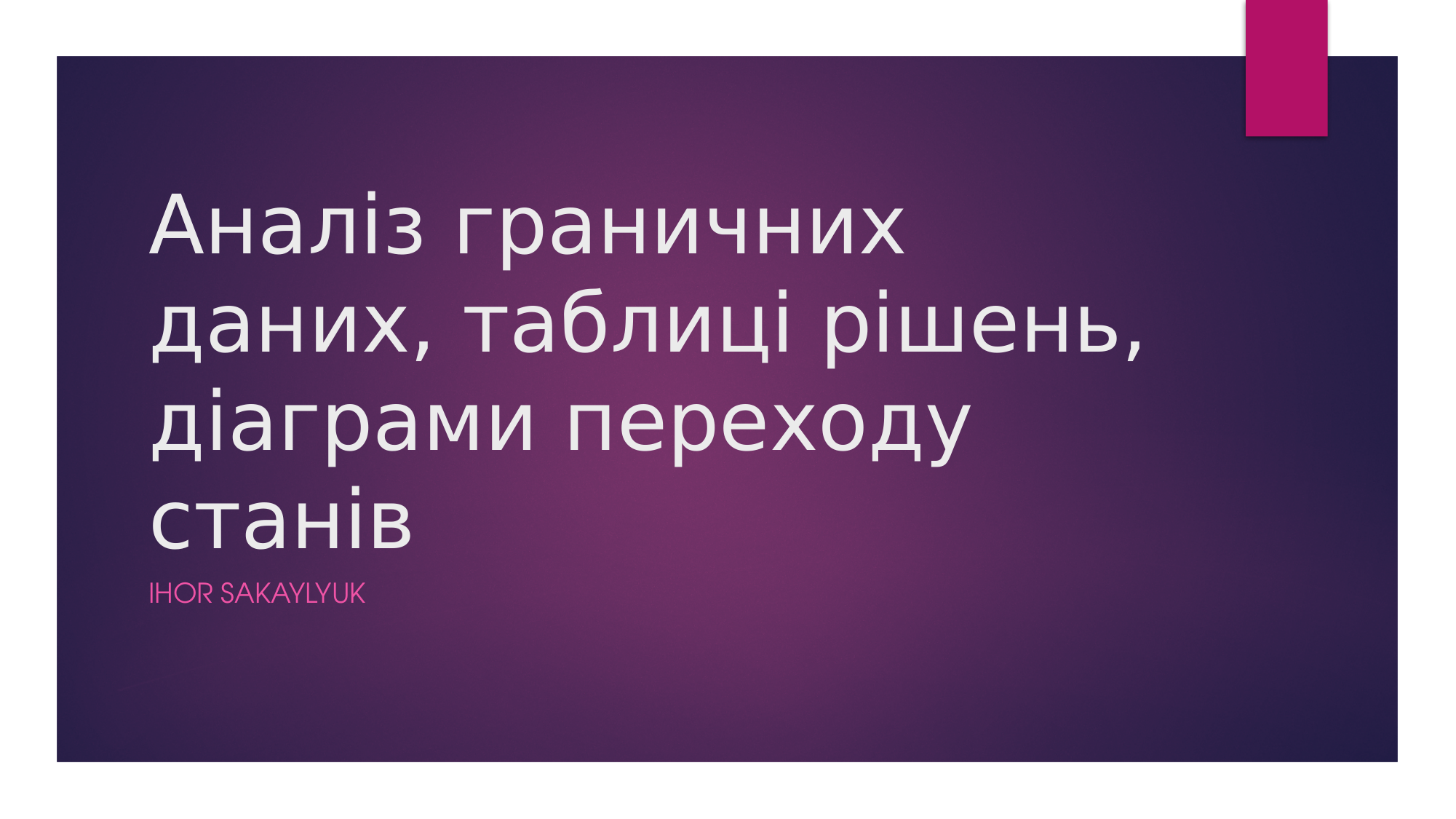

# Аналіз граничних даних, таблиці рішень, діаграми переходу станів
Ihor Sakaylyuk